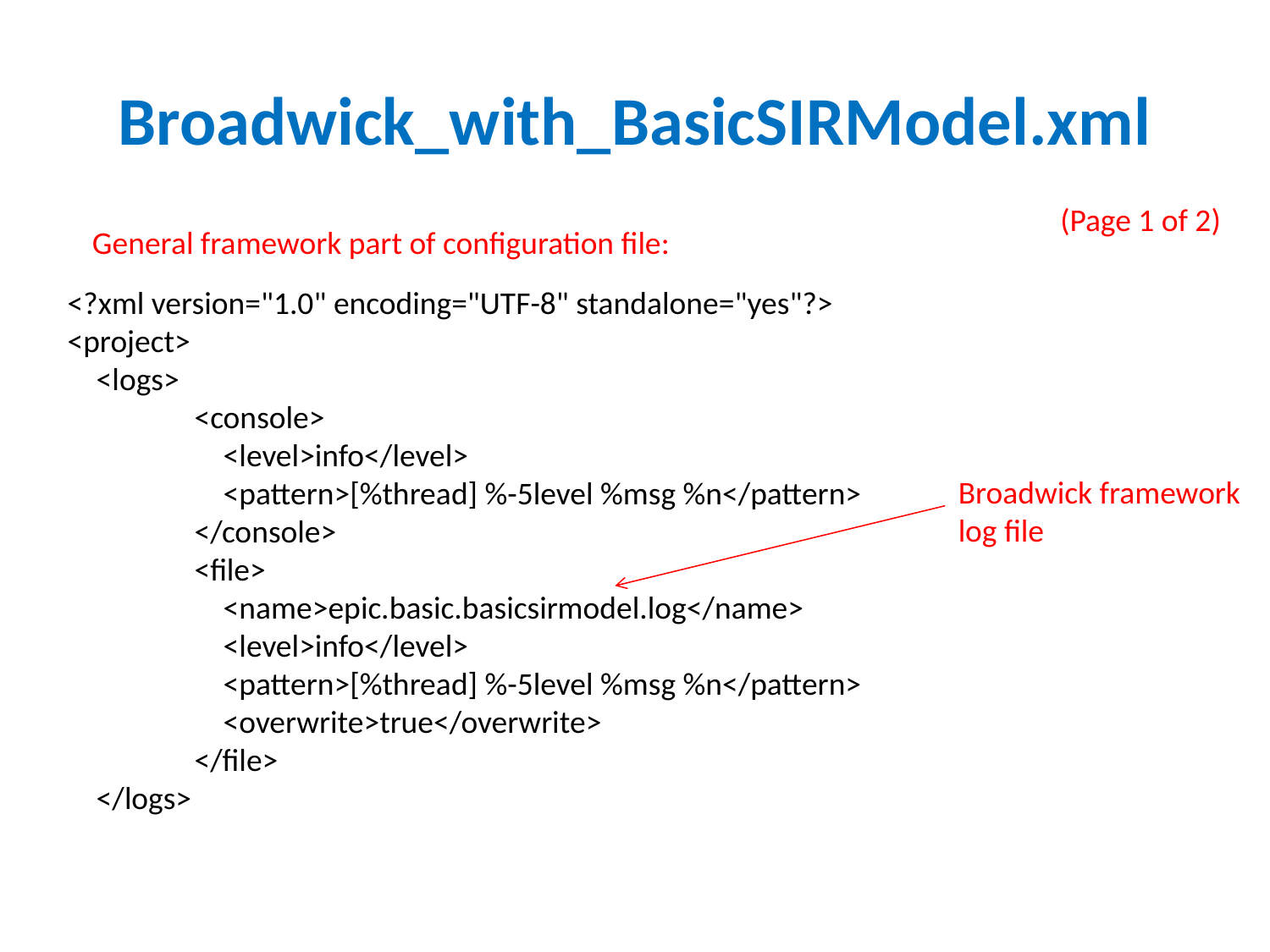

# Broadwick_with_BasicSIRModel.xml
(Page 1 of 2)
General framework part of configuration file:
<?xml version="1.0" encoding="UTF-8" standalone="yes"?>
<project>
    <logs>
	<console>
	    <level>info</level>
	    <pattern>[%thread] %-5level %msg %n</pattern>
	</console>
	<file>
	    <name>epic.basic.basicsirmodel.log</name>
	    <level>info</level>
	    <pattern>[%thread] %-5level %msg %n</pattern>
	    <overwrite>true</overwrite>
	</file>
    </logs>

Broadwick framework log file